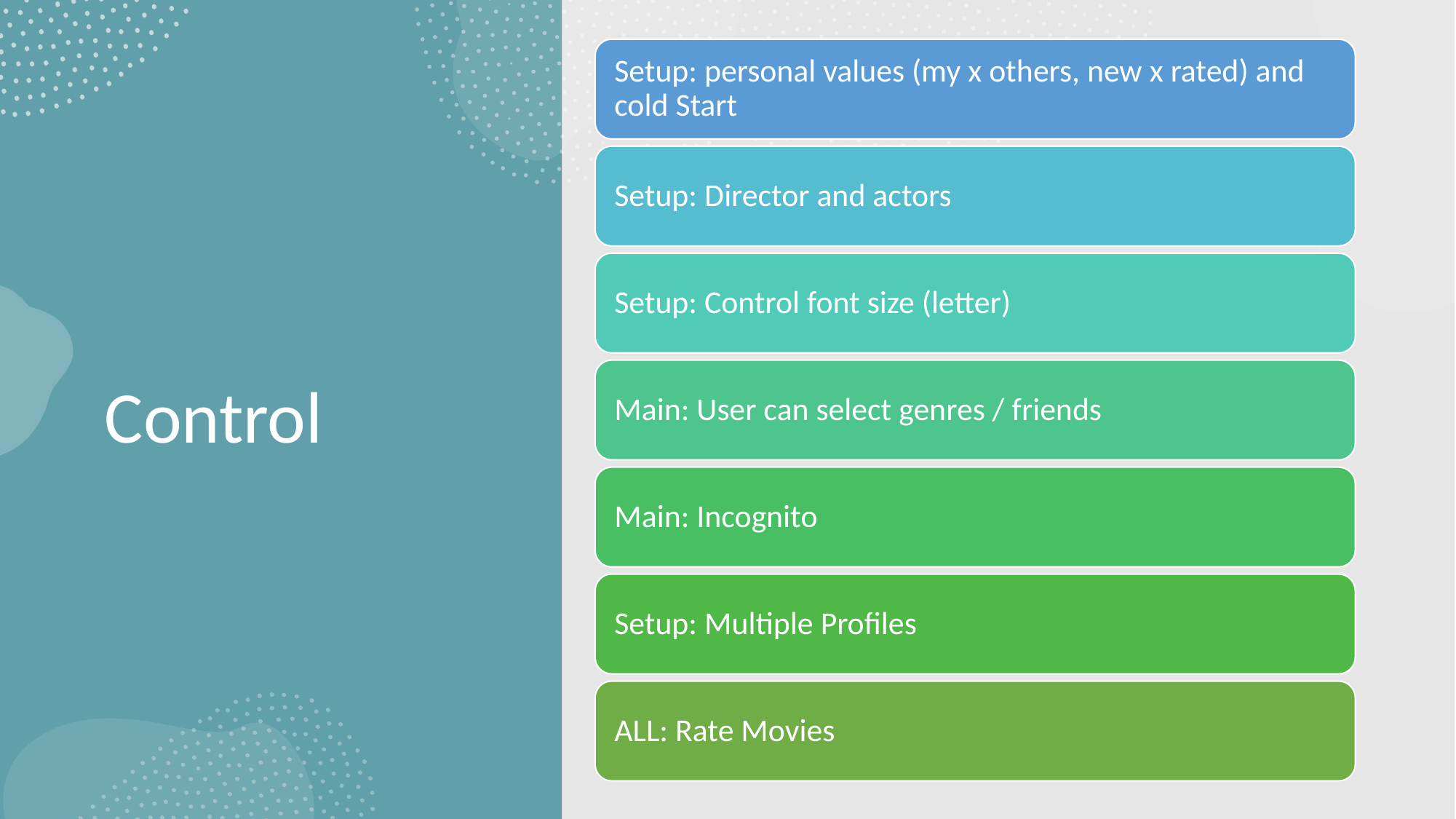

Setup: personal values (my x others, new x rated) and cold Start
Setup: Director and actors
Setup: Control font size (letter)
Main: User can select genres / friends
Main: Incognito
Setup: Multiple Profiles
ALL: Rate Movies
# Control